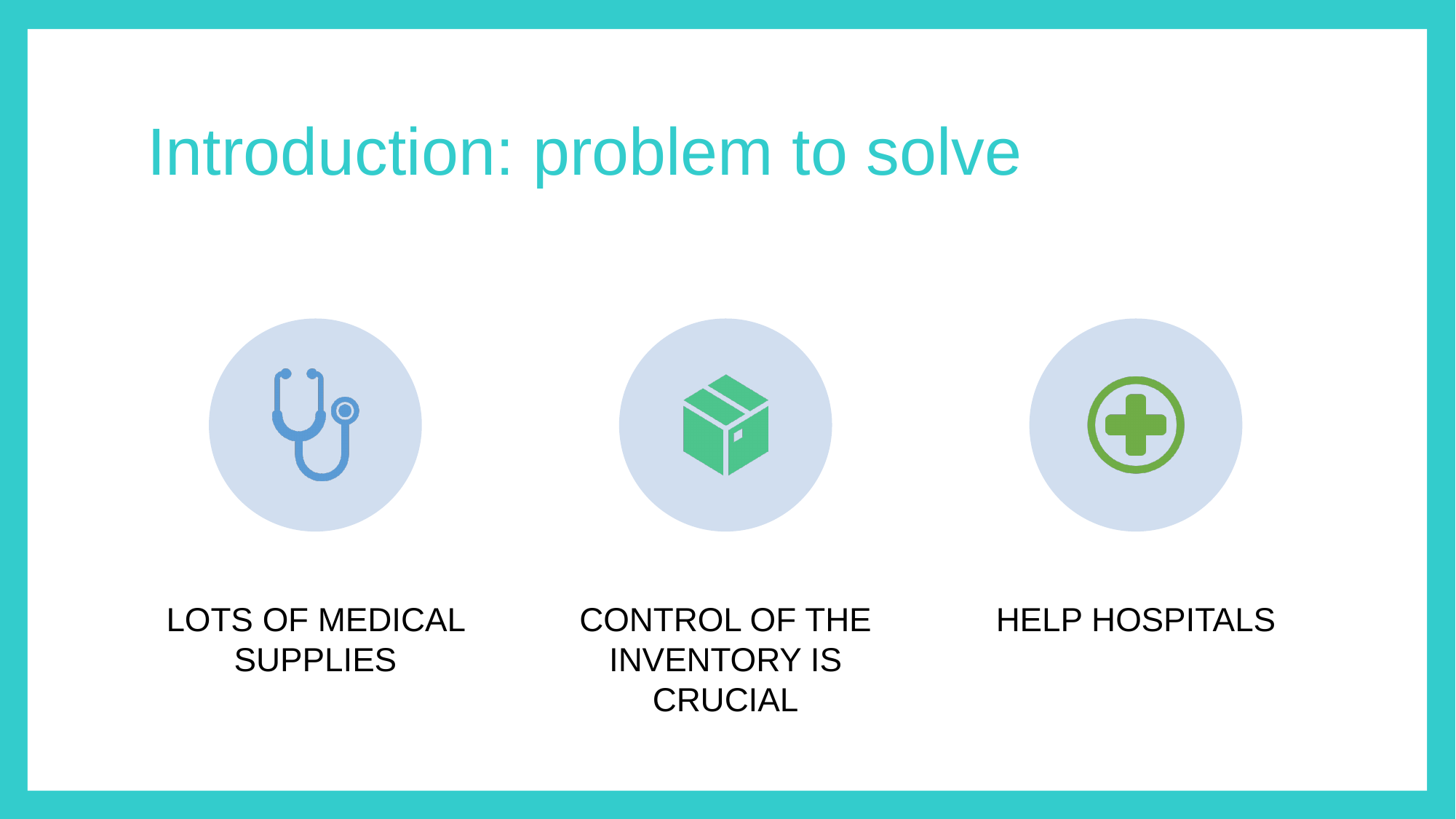

# Introduction: problem to solve
Lots of medical supplies
Control of the inventory is crucial
Help hospitals